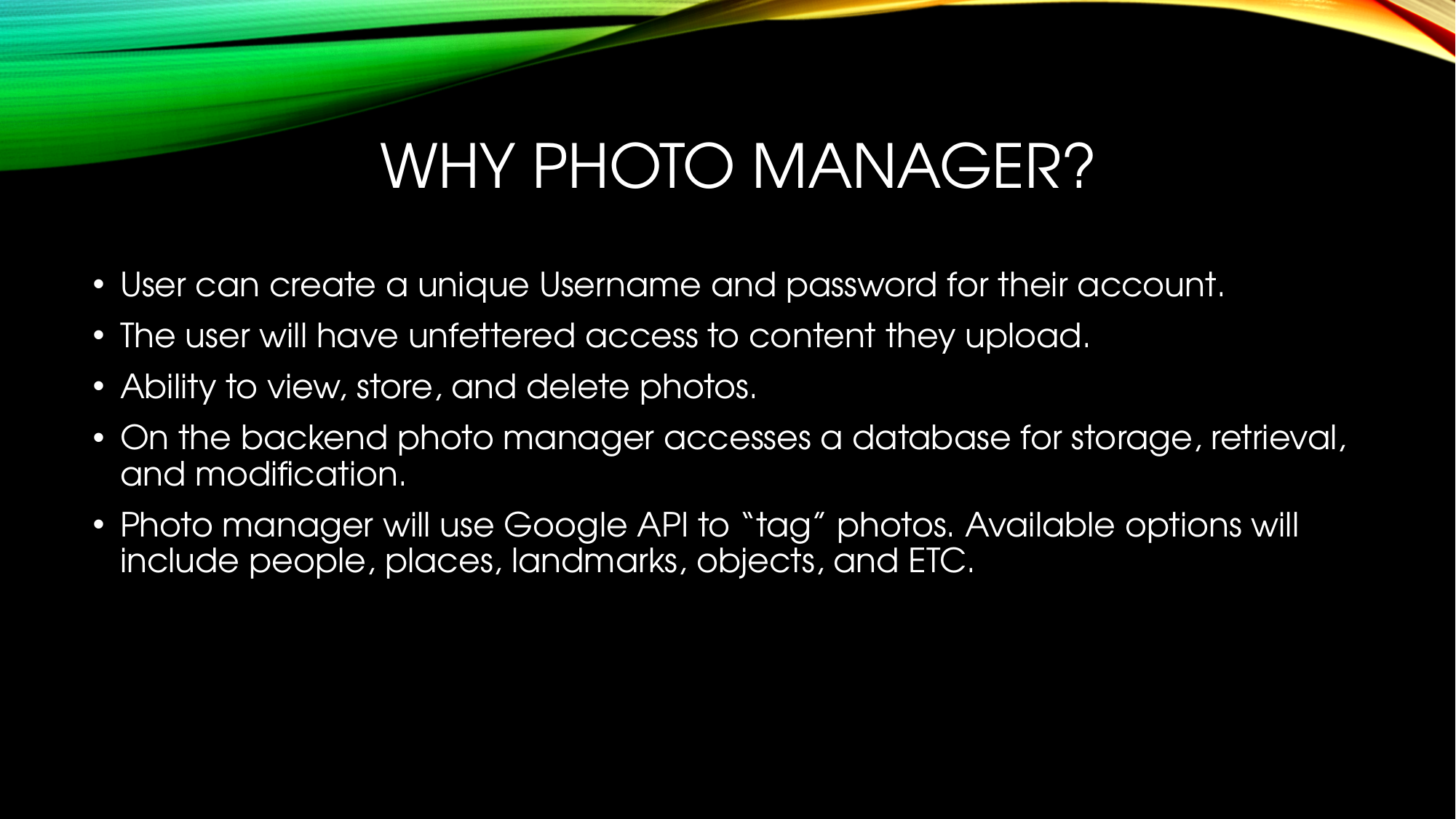

# Why Photo Manager?
User can create a unique Username and password for their account.
The user will have unfettered access to content they upload.
Ability to view, store, and delete photos.
On the backend photo manager accesses a database for storage, retrieval, and modification.
Photo manager will use Google API to “tag” photos. Available options will include people, places, landmarks, objects, and ETC.